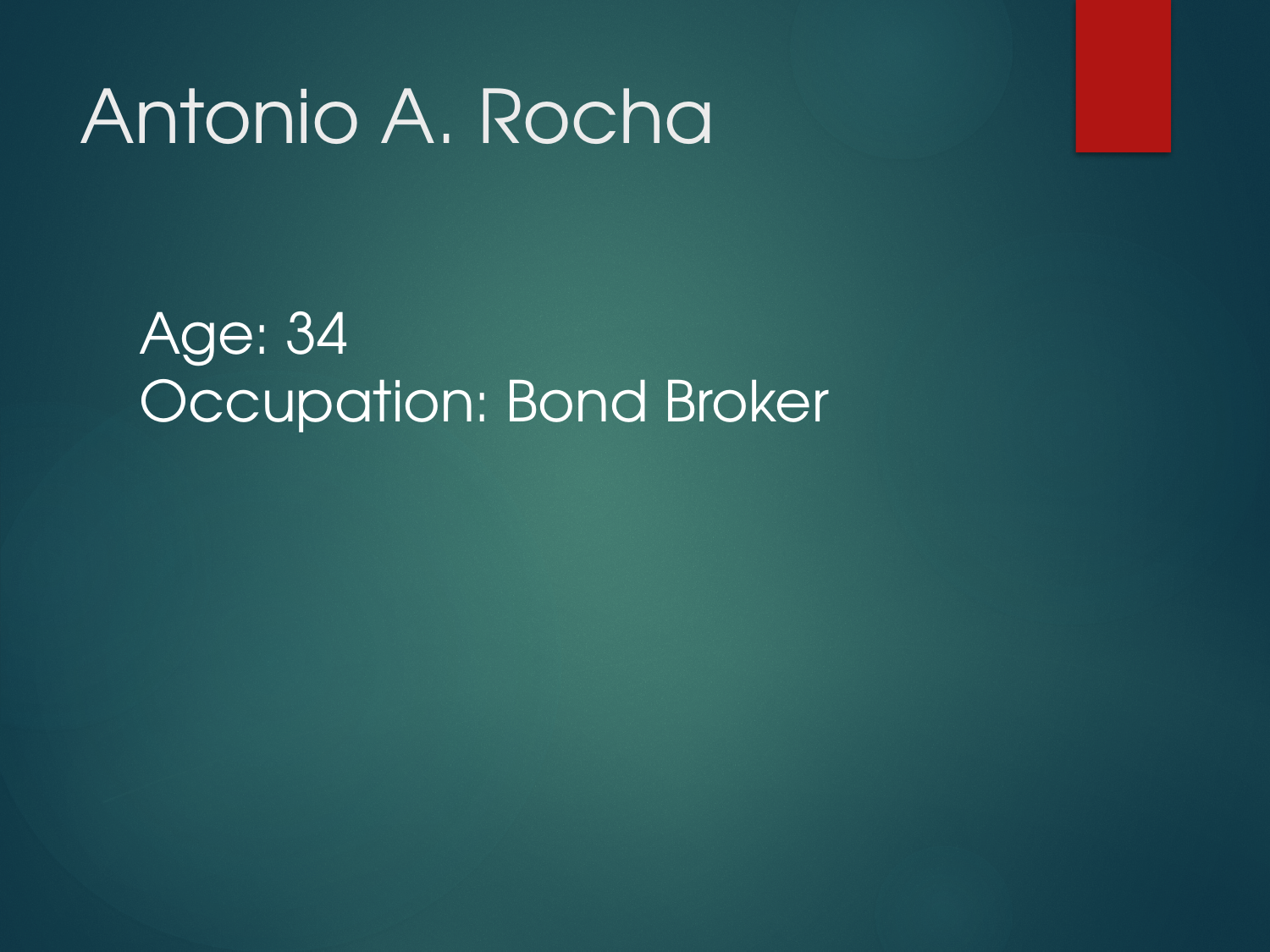

# Antonio A. Rocha

Age: 34
Occupation: Bond Broker